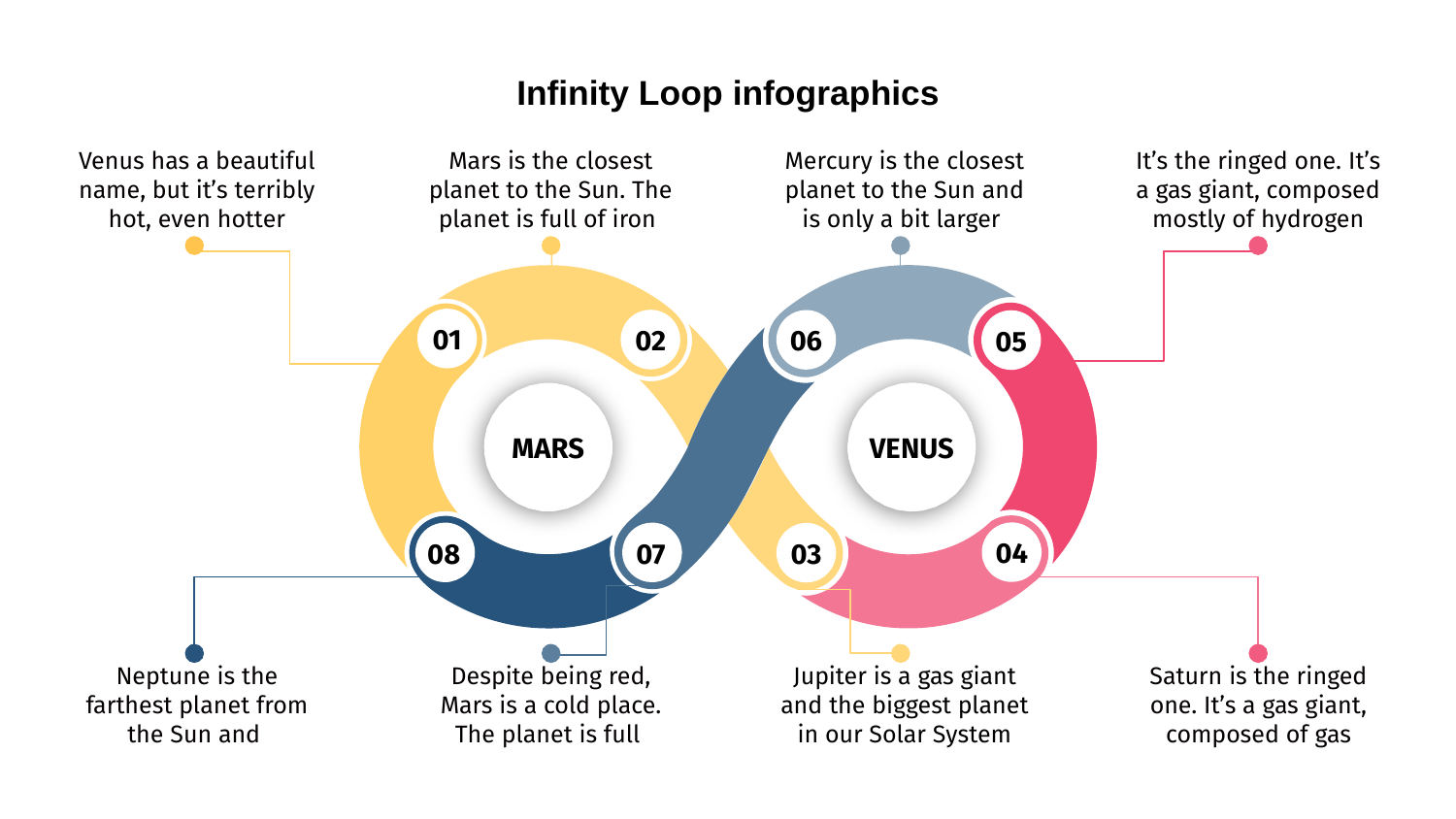

Infinity Loop infographics
Venus has a beautiful name, but it’s terribly hot, even hotter

Mars is the closest planet to the Sun. The planet is full of iron

Mercury is the closest planet to the Sun and is only a bit larger

It’s the ringed one. It’s a gas giant, composed mostly of hydrogen

01
02
06
05
VENUS
MARS

04
08
07
03

Neptune is the farthest planet from the Sun and
Despite being red, Mars is a cold place. The planet is full
Jupiter is a gas giant and the biggest planet in our Solar System
Saturn is the ringed one. It’s a gas giant, composed of gas